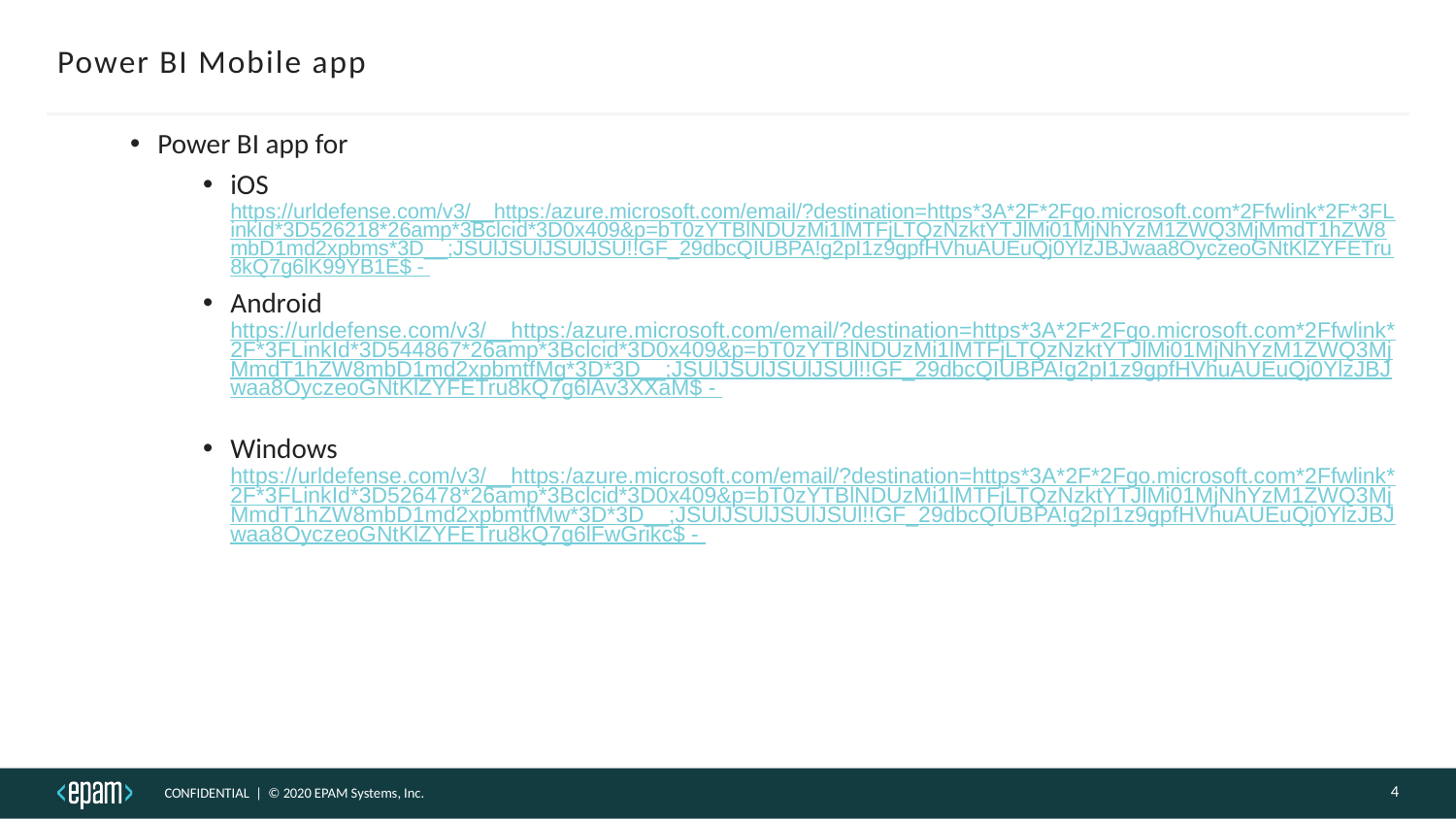

# Power BI Mobile app
Power BI app for
iOS  https://urldefense.com/v3/__https:/azure.microsoft.com/email/?destination=https*3A*2F*2Fgo.microsoft.com*2Ffwlink*2F*3FLinkId*3D526218*26amp*3Bclcid*3D0x409&p=bT0zYTBlNDUzMi1lMTFjLTQzNzktYTJlMi01MjNhYzM1ZWQ3MjMmdT1hZW8mbD1md2xpbms*3D__;JSUlJSUlJSUlJSU!!GF_29dbcQIUBPA!g2pI1z9gpfHVhuAUEuQj0YlzJBJwaa8OyczeoGNtKlZYFETru8kQ7g6lK99YB1E$ -
Android https://urldefense.com/v3/__https:/azure.microsoft.com/email/?destination=https*3A*2F*2Fgo.microsoft.com*2Ffwlink*2F*3FLinkId*3D544867*26amp*3Bclcid*3D0x409&p=bT0zYTBlNDUzMi1lMTFjLTQzNzktYTJlMi01MjNhYzM1ZWQ3MjMmdT1hZW8mbD1md2xpbmtfMg*3D*3D__;JSUlJSUlJSUlJSUl!!GF_29dbcQIUBPA!g2pI1z9gpfHVhuAUEuQj0YlzJBJwaa8OyczeoGNtKlZYFETru8kQ7g6lAv3XXaM$ -
Windows https://urldefense.com/v3/__https:/azure.microsoft.com/email/?destination=https*3A*2F*2Fgo.microsoft.com*2Ffwlink*2F*3FLinkId*3D526478*26amp*3Bclcid*3D0x409&p=bT0zYTBlNDUzMi1lMTFjLTQzNzktYTJlMi01MjNhYzM1ZWQ3MjMmdT1hZW8mbD1md2xpbmtfMw*3D*3D__;JSUlJSUlJSUlJSUl!!GF_29dbcQIUBPA!g2pI1z9gpfHVhuAUEuQj0YlzJBJwaa8OyczeoGNtKlZYFETru8kQ7g6lFwGrikc$ -
4